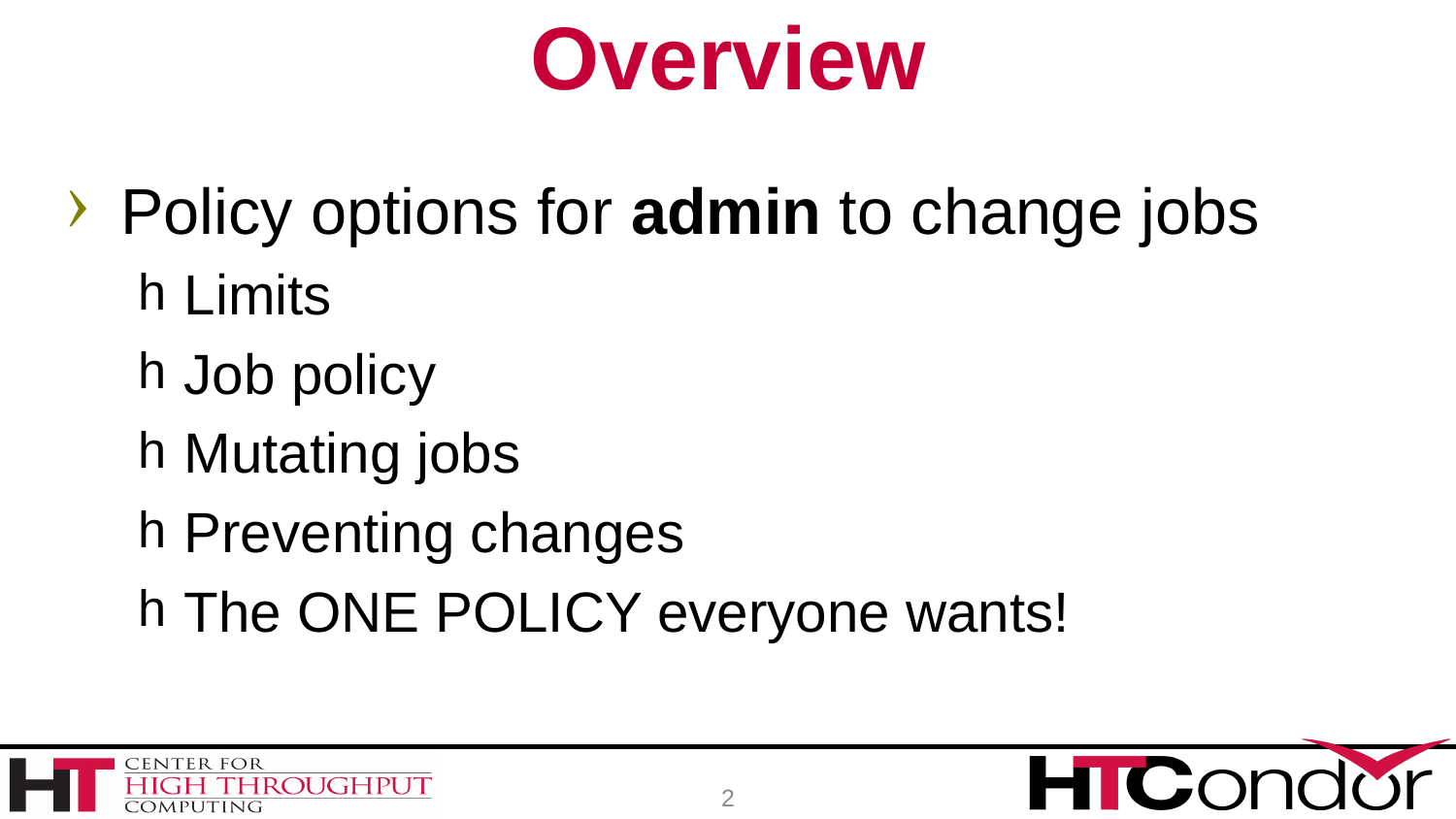

# Overview
Policy options for admin to change jobs
Limits
Job policy
Mutating jobs
Preventing changes
The ONE POLICY everyone wants!
2